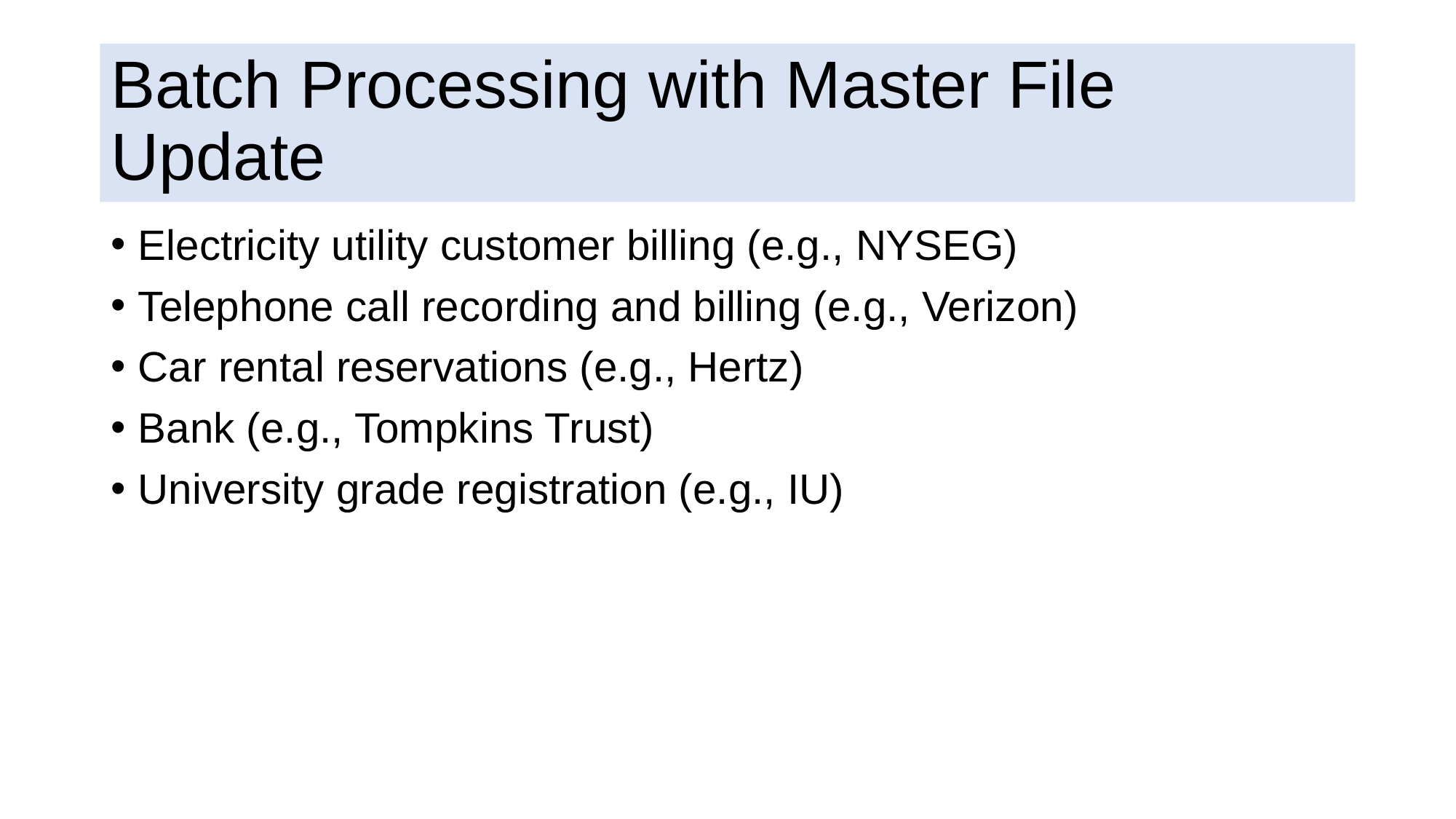

# Batch Processing with Master File Update
Electricity utility customer billing (e.g., NYSEG)
Telephone call recording and billing (e.g., Verizon)
Car rental reservations (e.g., Hertz)
Bank (e.g., Tompkins Trust)
University grade registration (e.g., IU)